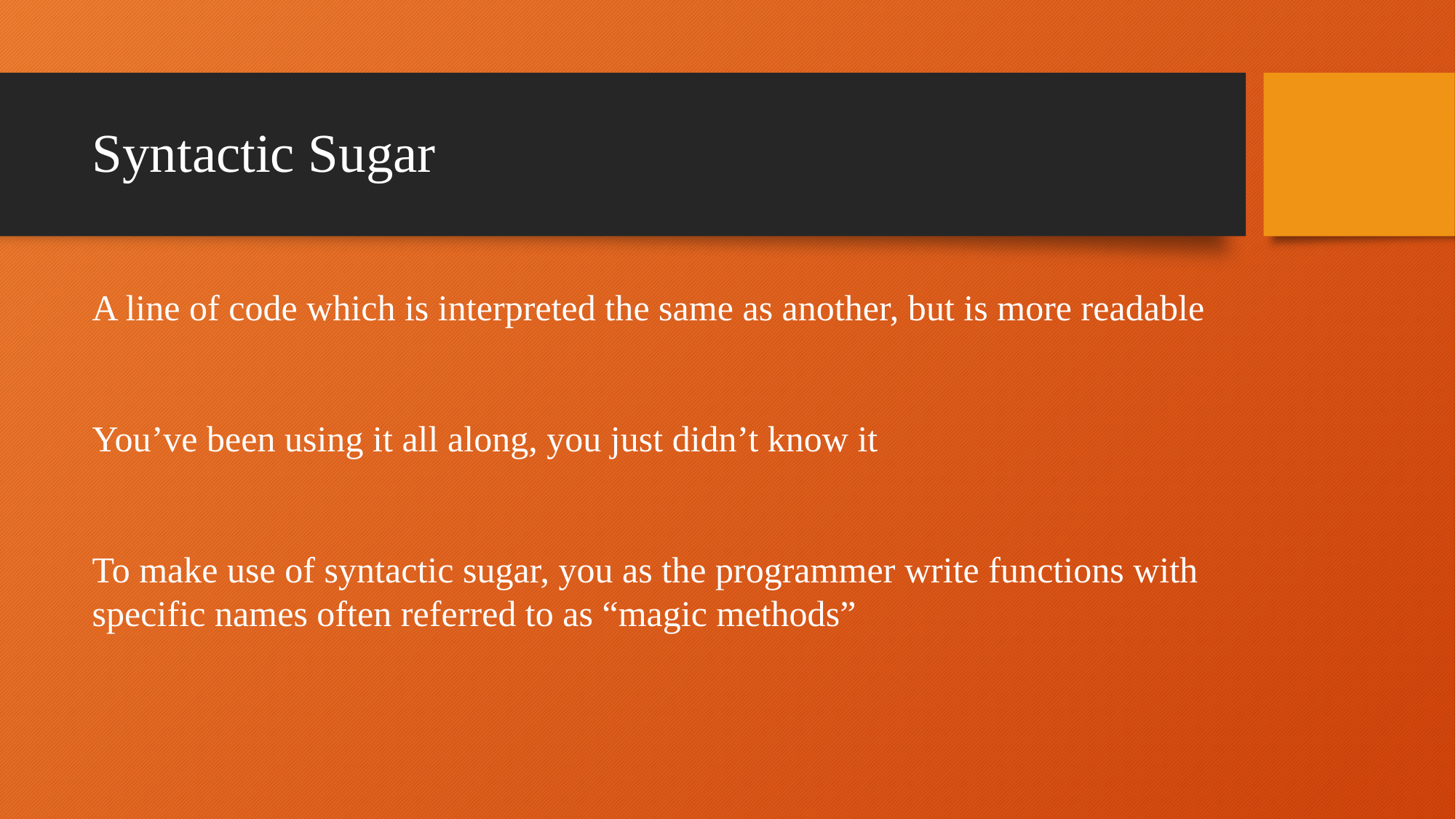

# Syntactic Sugar
A line of code which is interpreted the same as another, but is more readable

You’ve been using it all along, you just didn’t know it

To make use of syntactic sugar, you as the programmer write functions with specific names often referred to as “magic methods”